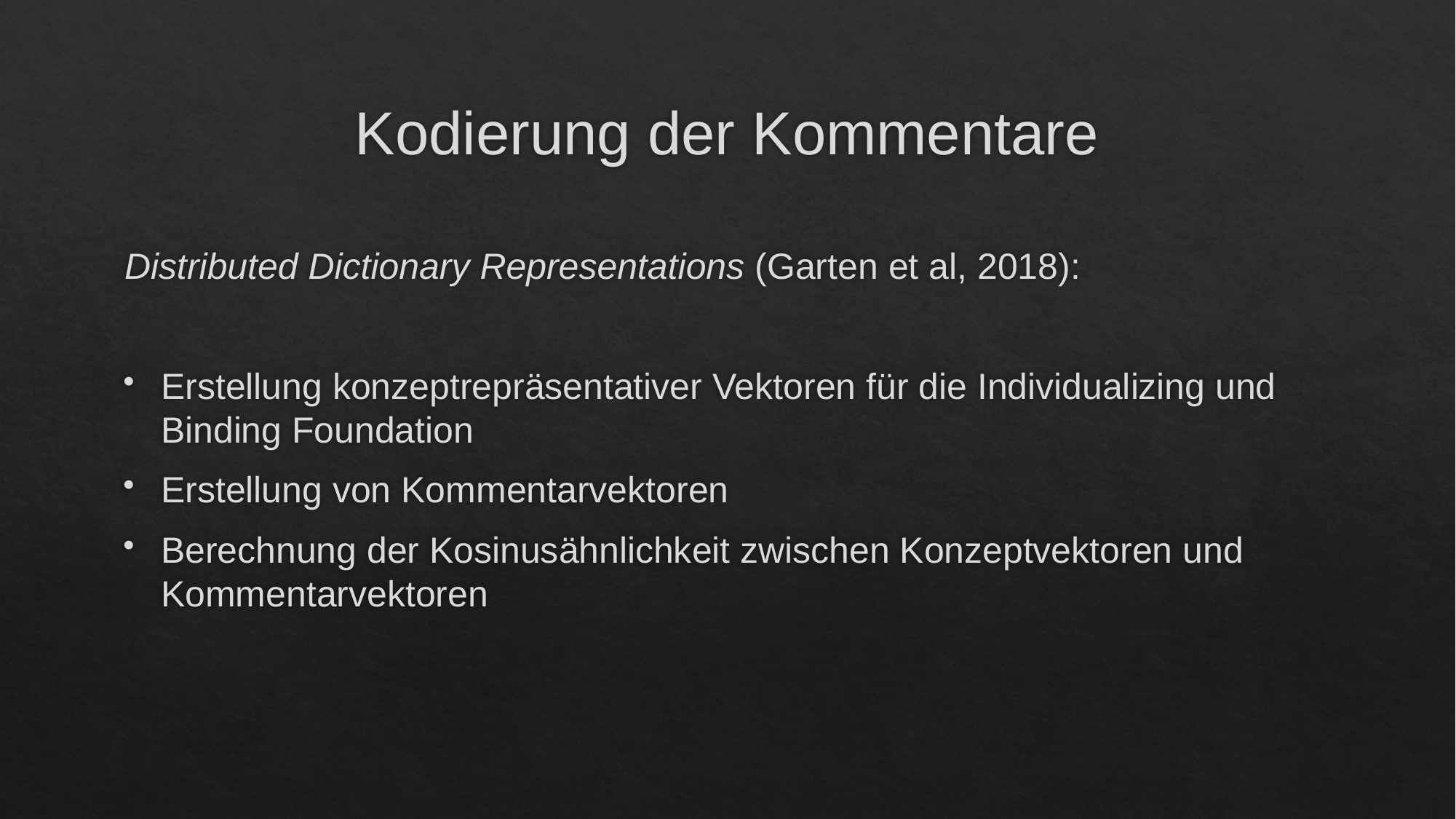

# Kodierung der Kommentare
Distributed Dictionary Representations (Garten et al, 2018):

Erstellung konzeptrepräsentativer Vektoren für die Individualizing und Binding Foundation
Erstellung von Kommentarvektoren
Berechnung der Kosinusähnlichkeit zwischen Konzeptvektoren und Kommentarvektoren